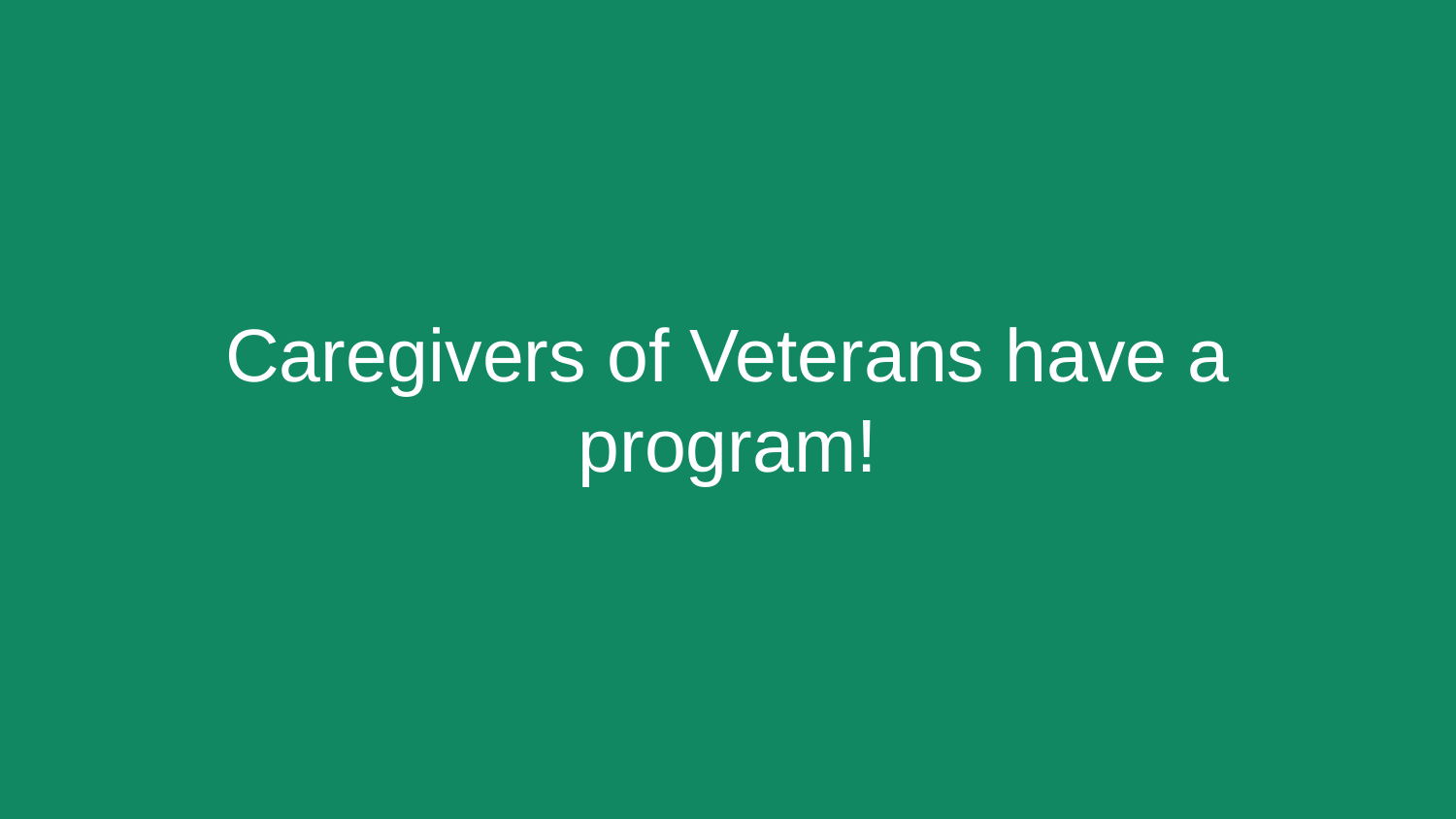

# Caregivers of Veterans have a program!